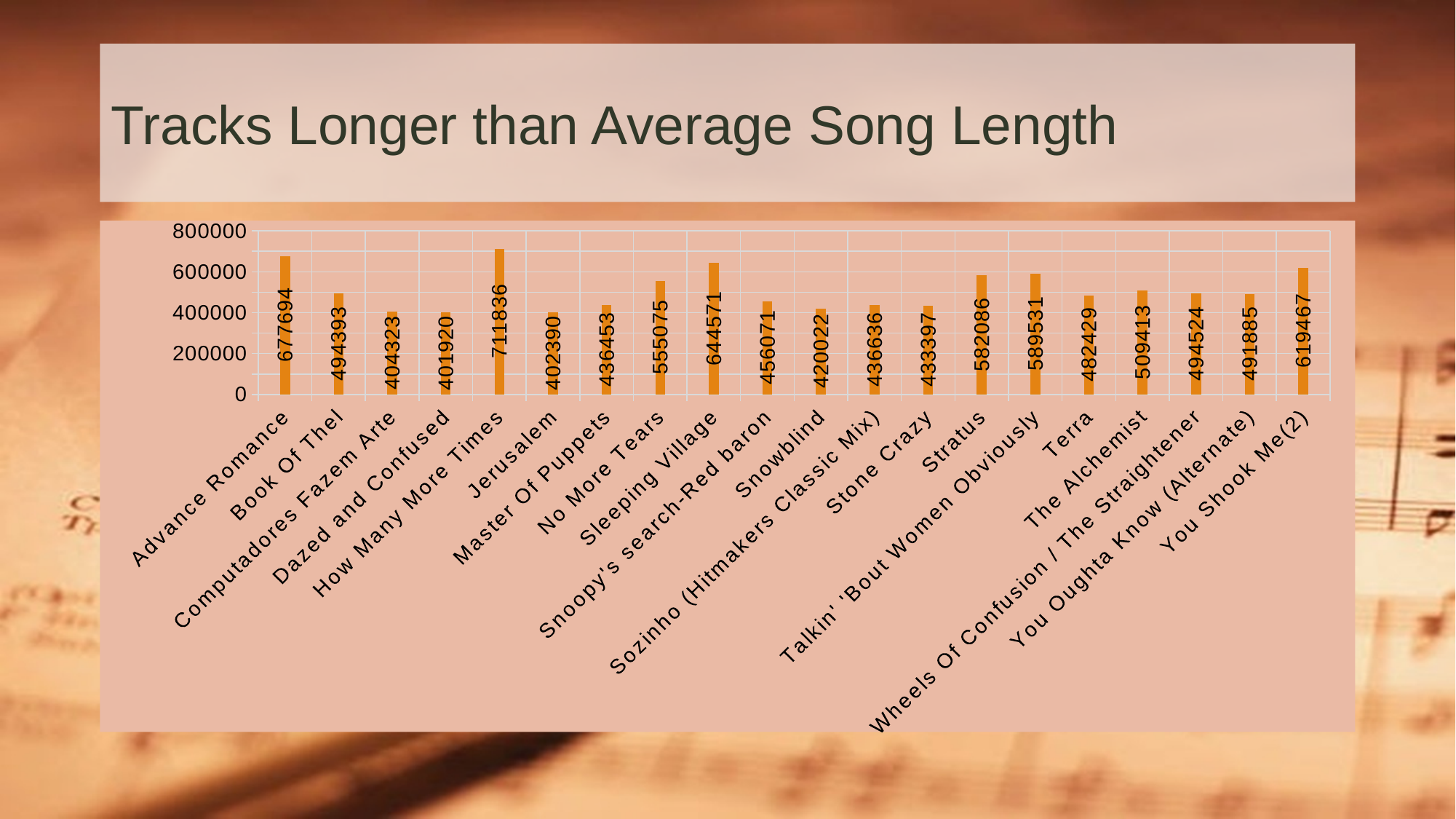

# Tracks Longer than Average Song Length

### Chart

| Category | Total |
|---|---|
| Advance Romance | 677694.0 |
| Book Of Thel | 494393.0 |
| Computadores Fazem Arte | 404323.0 |
| Dazed and Confused | 401920.0 |
| How Many More Times | 711836.0 |
| Jerusalem | 402390.0 |
| Master Of Puppets | 436453.0 |
| No More Tears | 555075.0 |
| Sleeping Village | 644571.0 |
| Snoopy's search-Red baron | 456071.0 |
| Snowblind | 420022.0 |
| Sozinho (Hitmakers Classic Mix) | 436636.0 |
| Stone Crazy | 433397.0 |
| Stratus | 582086.0 |
| Talkin' 'Bout Women Obviously | 589531.0 |
| Terra | 482429.0 |
| The Alchemist | 509413.0 |
| Wheels Of Confusion / The Straightener | 494524.0 |
| You Oughta Know (Alternate) | 491885.0 |
| You Shook Me(2) | 619467.0 |